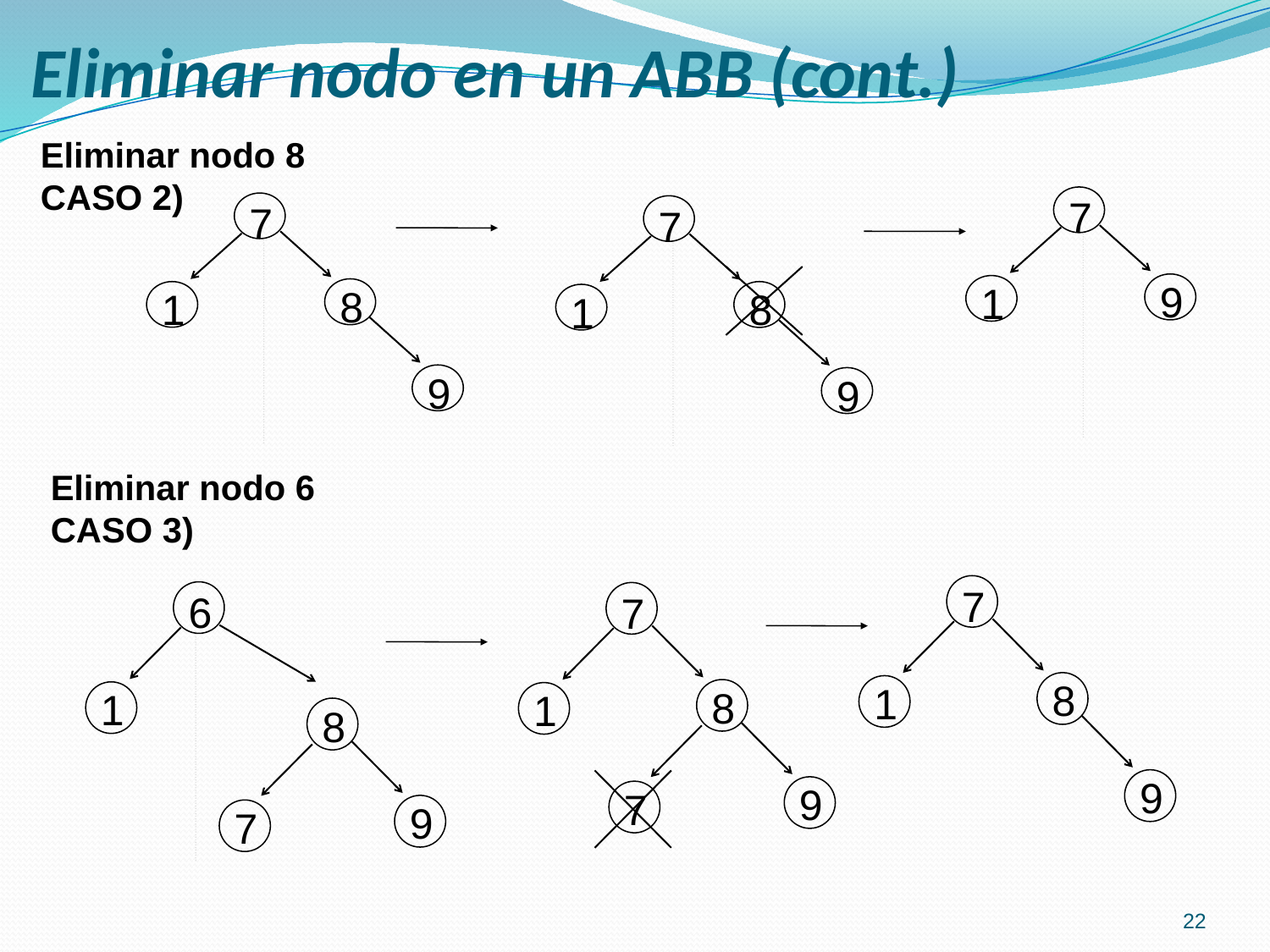

# Eliminar nodo en un ABB (cont.)
Eliminar nodo 8
CASO 2)

7

9

1

7

8

1

9

7

8

1

9

Eliminar nodo 6
CASO 3)

7

6

1

8

9

7

7

8

1

9

7

8

1

9
22